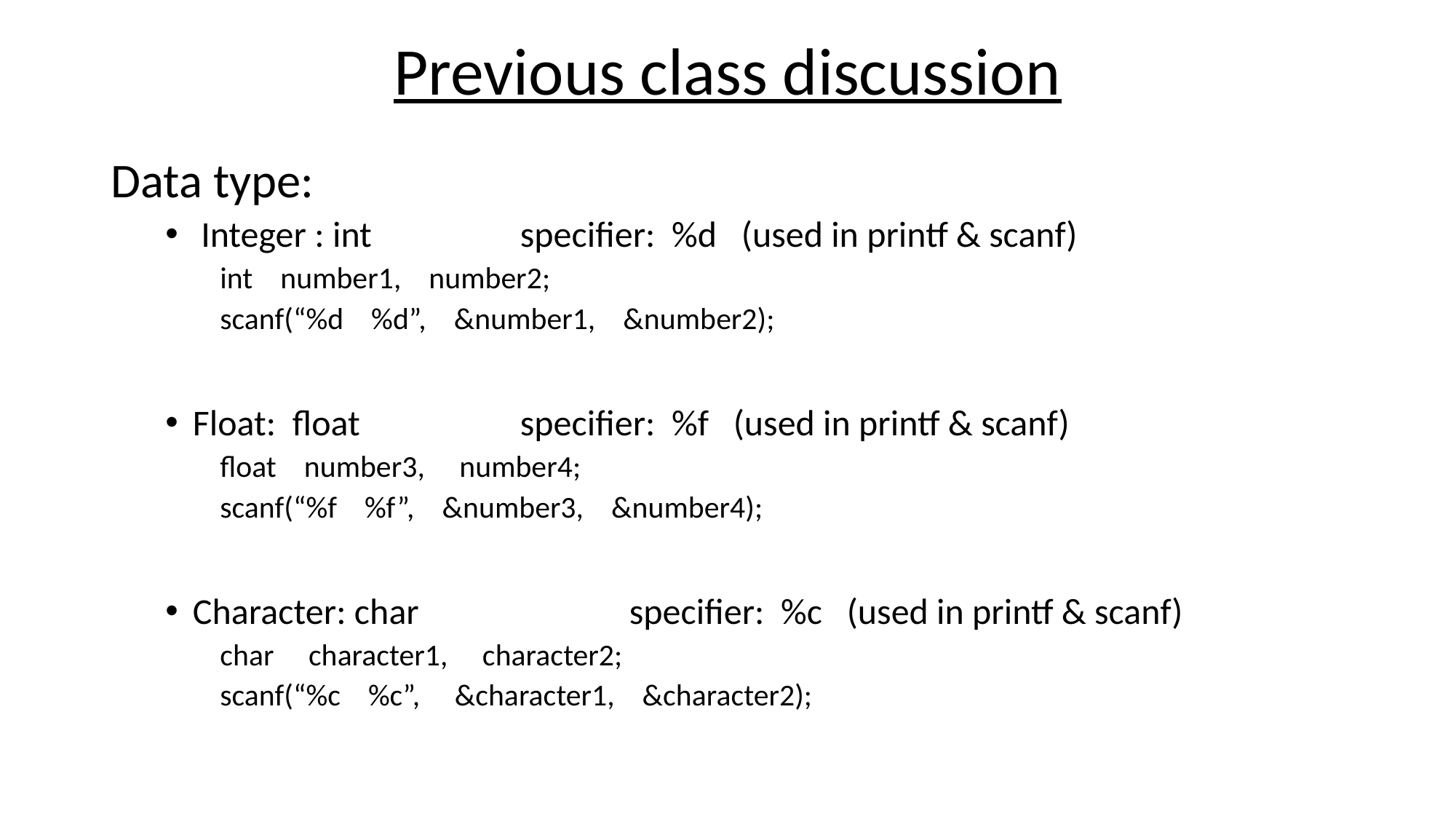

# Previous class discussion
Data type:
 Integer : int 		specifier:  %d   (used in printf & scanf)
int    number1,    number2;
scanf(“%d    %d”,    &number1,    &number2);

Float:  float  		specifier:  %f   (used in printf & scanf)
float    number3,     number4;
scanf(“%f    %f”,    &number3,    &number4);

Character: char 		specifier:  %c   (used in printf & scanf)
char     character1,     character2;
scanf(“%c    %c”,     &character1,    &character2);